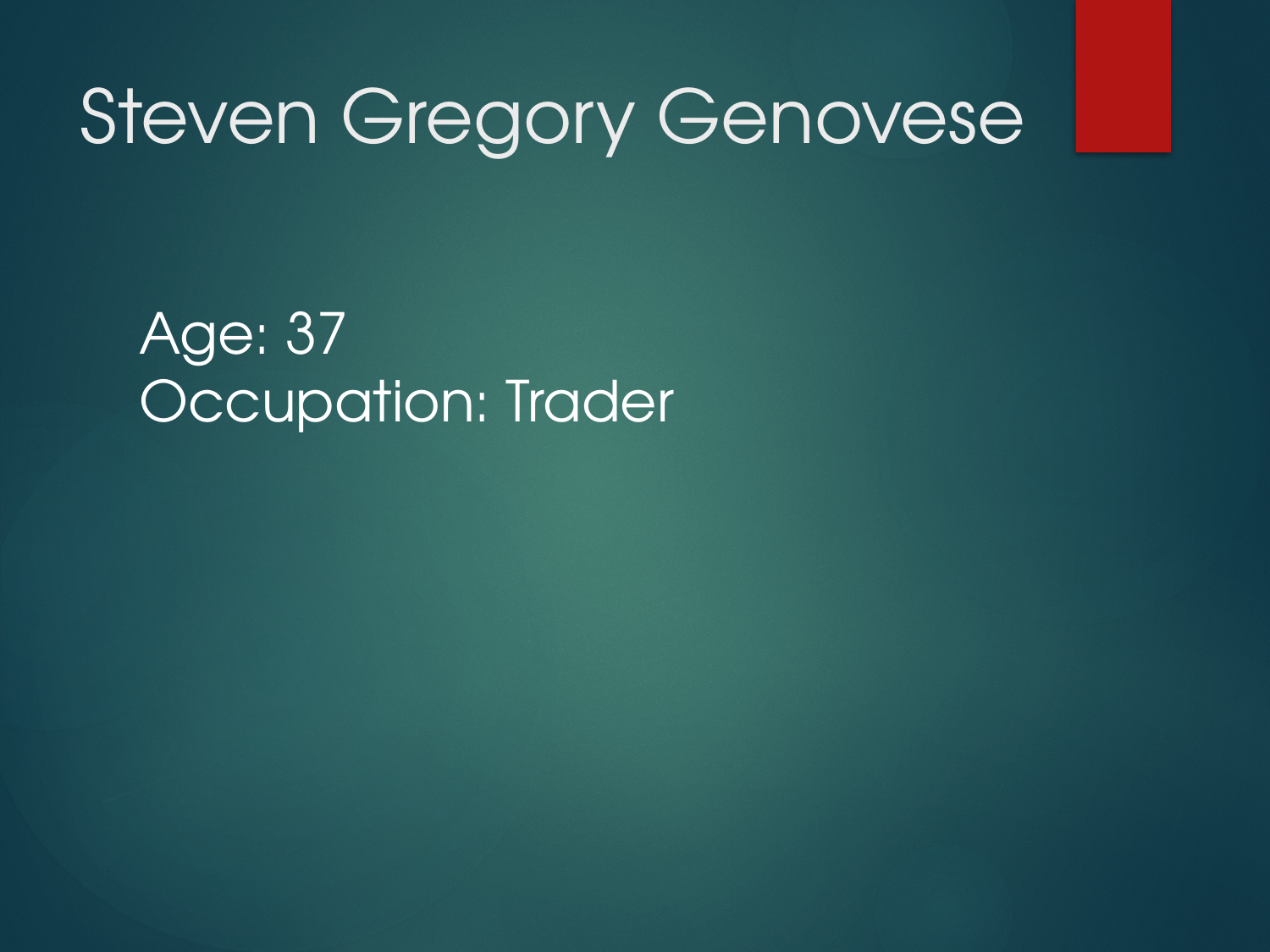

# Steven Gregory Genovese

Age: 37
Occupation: Trader